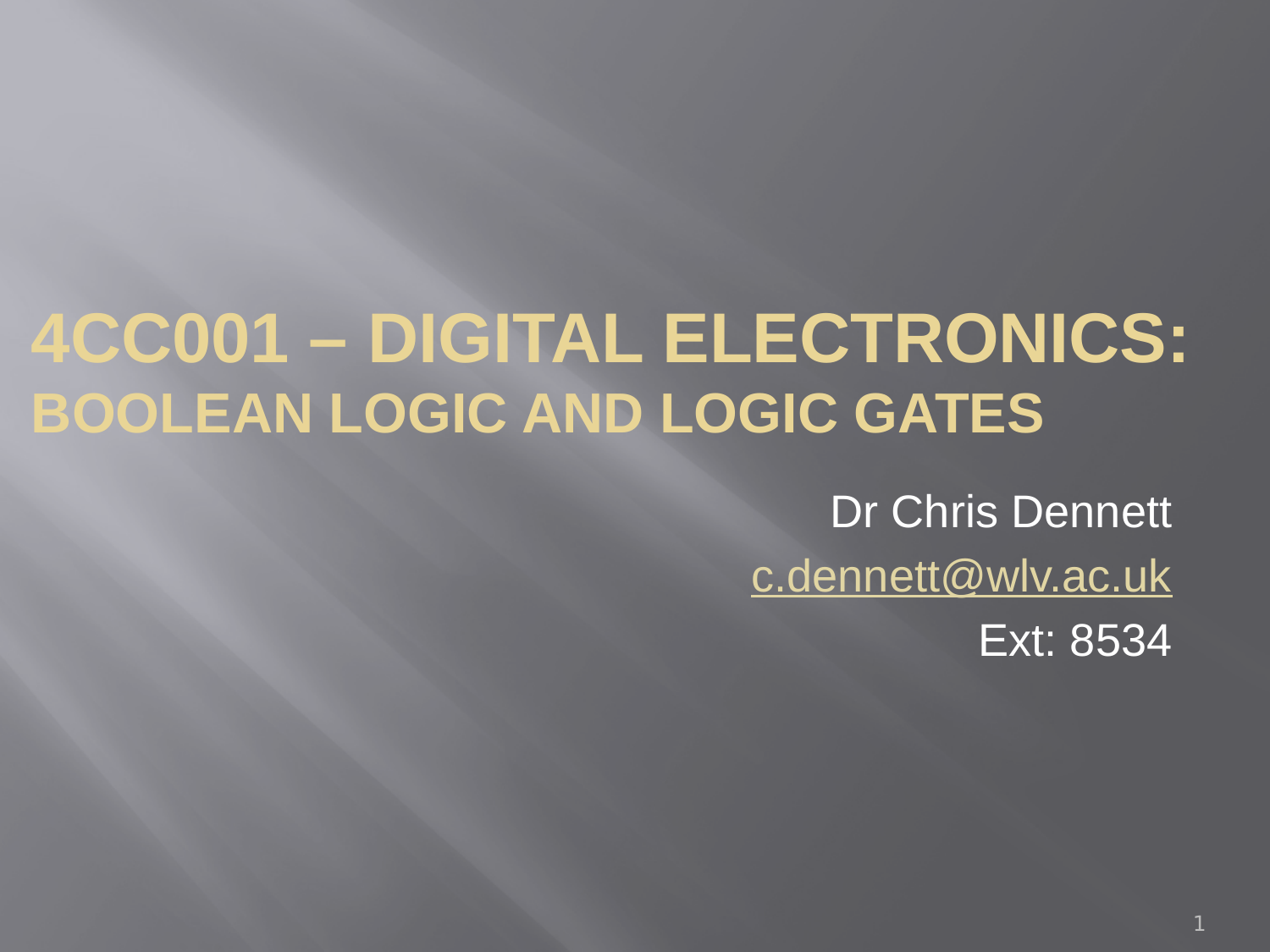

4CC001 – Digital Electronics:
Boolean Logic and Logic Gates
Dr Chris Dennett
c.dennett@wlv.ac.uk
Ext: 8534
1